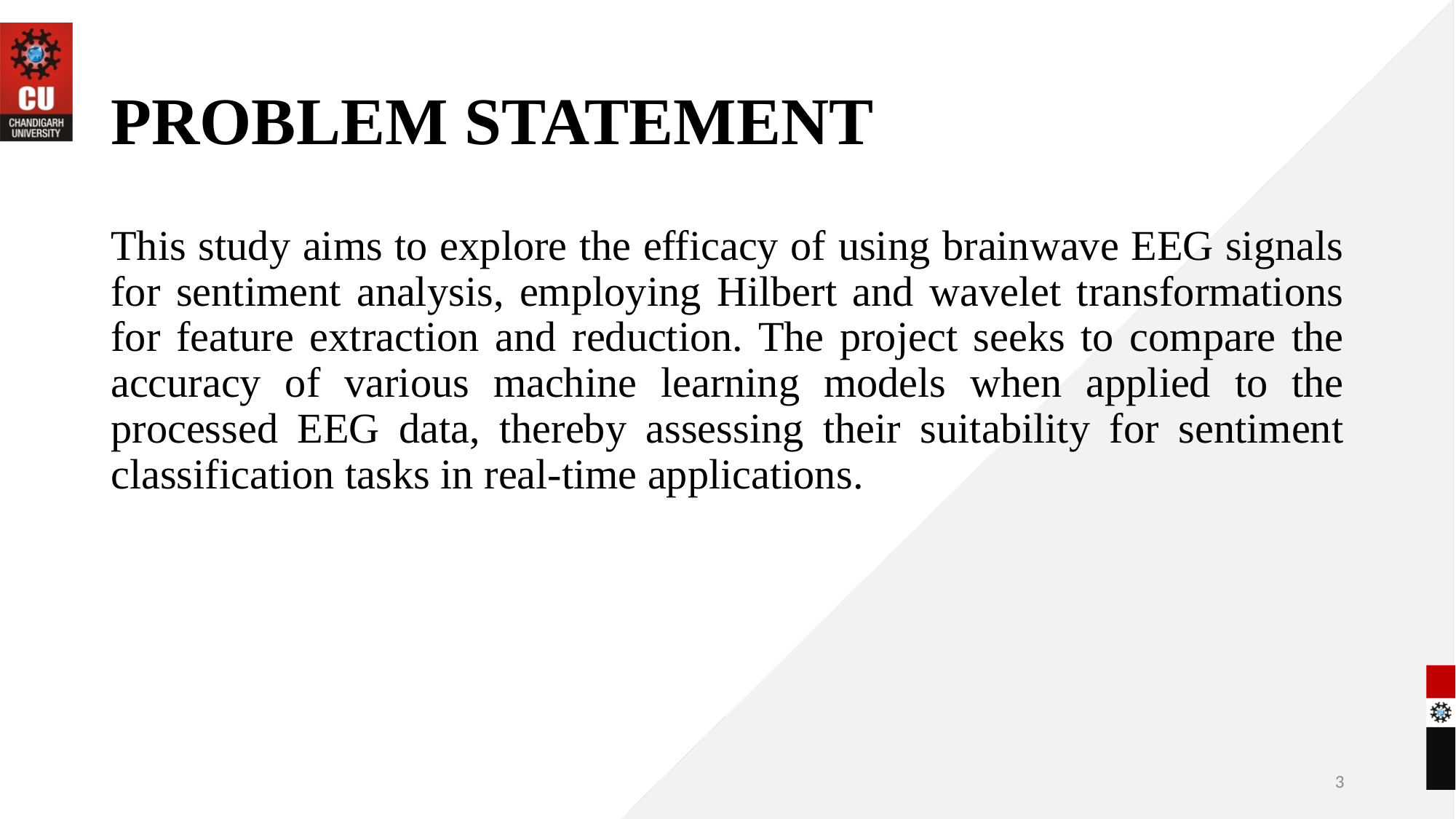

# PROBLEM STATEMENT
This study aims to explore the efficacy of using brainwave EEG signals for sentiment analysis, employing Hilbert and wavelet transformations for feature extraction and reduction. The project seeks to compare the accuracy of various machine learning models when applied to the processed EEG data, thereby assessing their suitability for sentiment classification tasks in real-time applications.
3